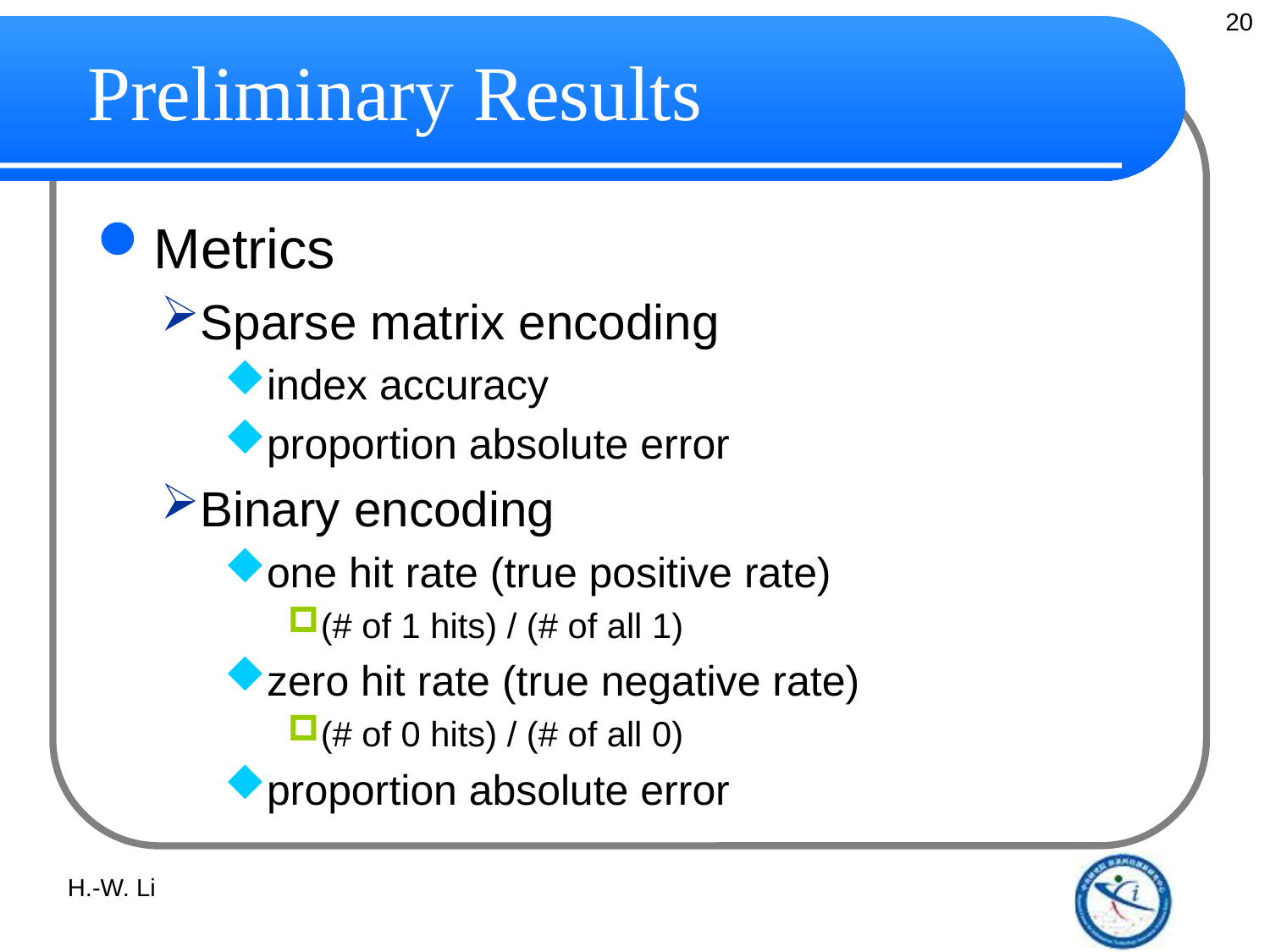

20
# Preliminary Results
Metrics
Sparse matrix encoding
index accuracy
proportion absolute error
Binary encoding
one hit rate (true positive rate)
(# of 1 hits) / (# of all 1)
zero hit rate (true negative rate)
(# of 0 hits) / (# of all 0)
proportion absolute error

H.-W. Li